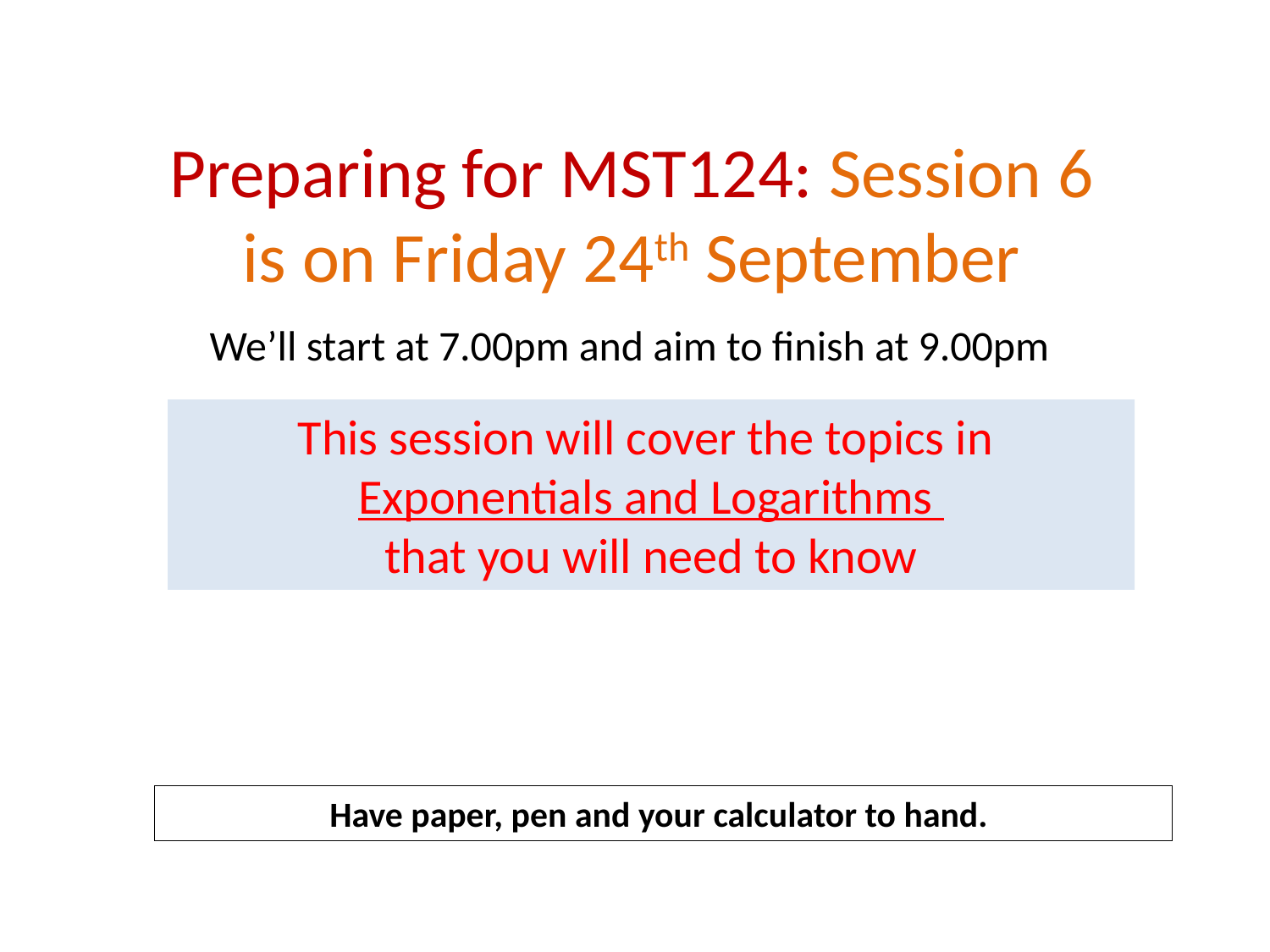

Preparing for MST124: Session 6
is on Friday 24th September
We’ll start at 7.00pm and aim to finish at 9.00pm
This session will cover the topics in
Exponentials and Logarithms
that you will need to know
Have paper, pen and your calculator to hand.